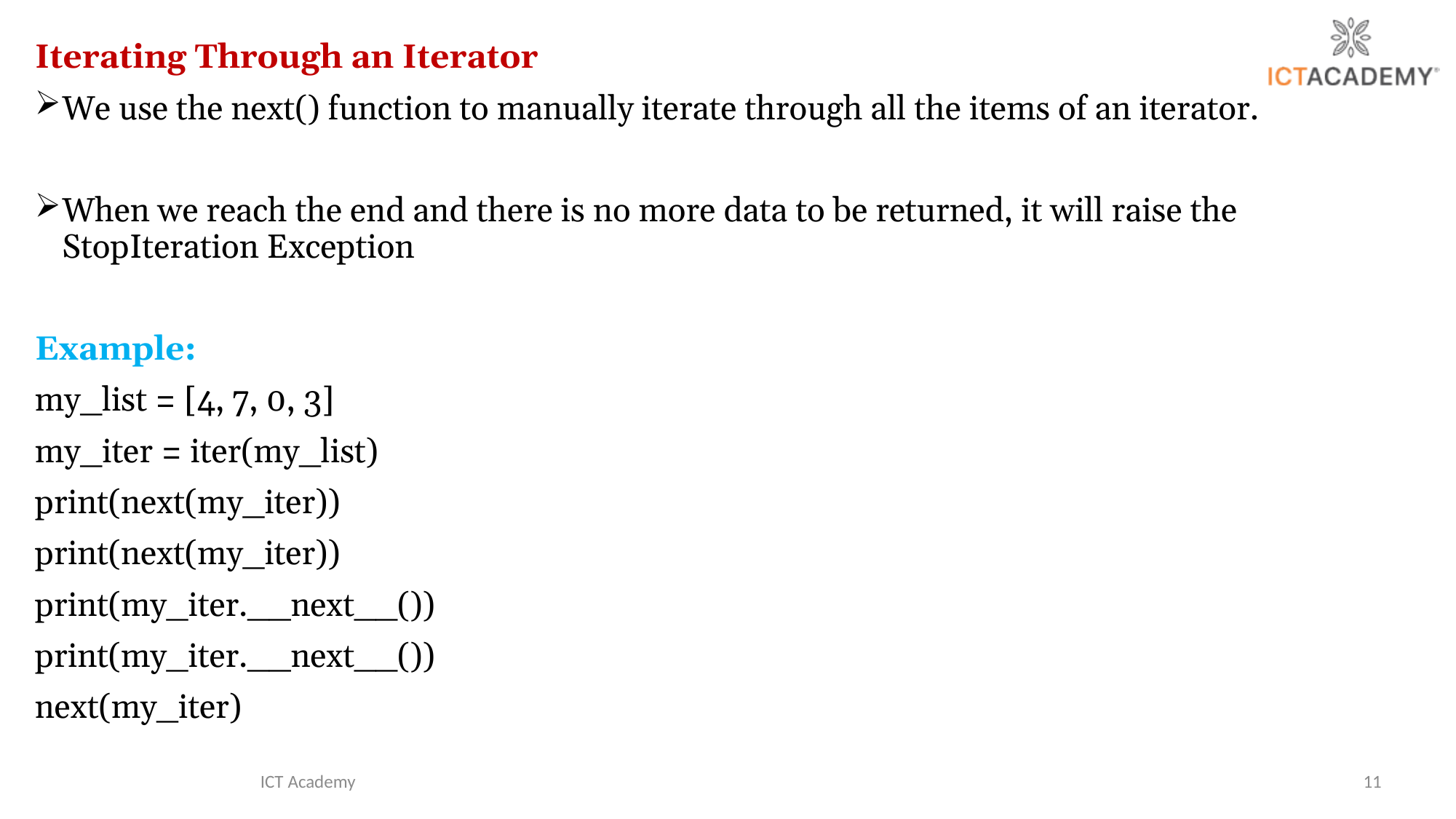

Iterating Through an Iterator
We use the next() function to manually iterate through all the items of an iterator.

When we reach the end and there is no more data to be returned, it will raise the StopIteration Exception

Example:
my_list = [4, 7, 0, 3]
my_iter = iter(my_list)
print(next(my_iter))
print(next(my_iter))
print(my_iter.__next__())
print(my_iter.__next__())
next(my_iter)

ICT Academy
11